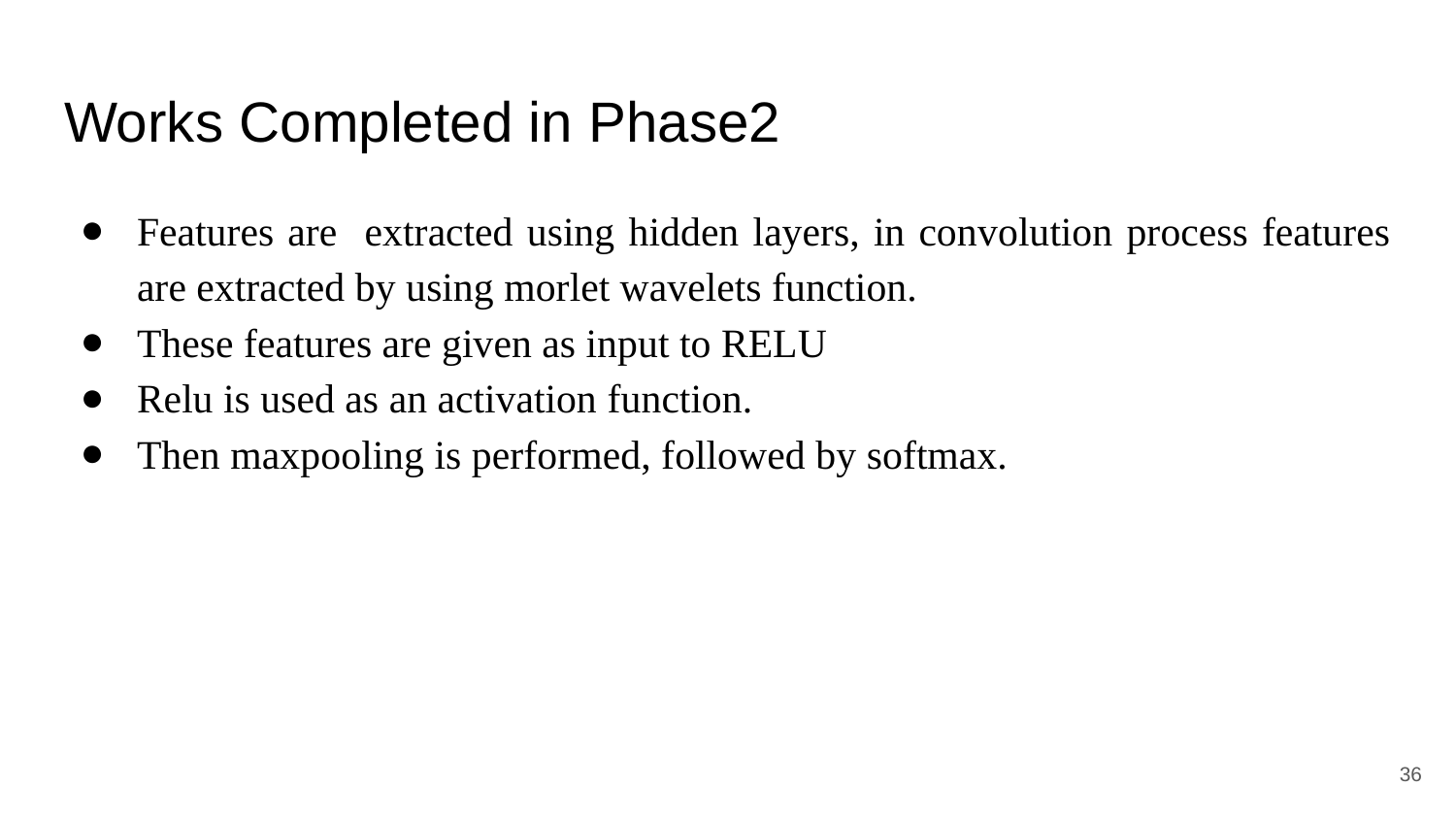

# Works Completed in Phase2
Features are  extracted using hidden layers, in convolution process features are extracted by using morlet wavelets function.
These features are given as input to RELU
Relu is used as an activation function.
Then maxpooling is performed, followed by softmax.

36